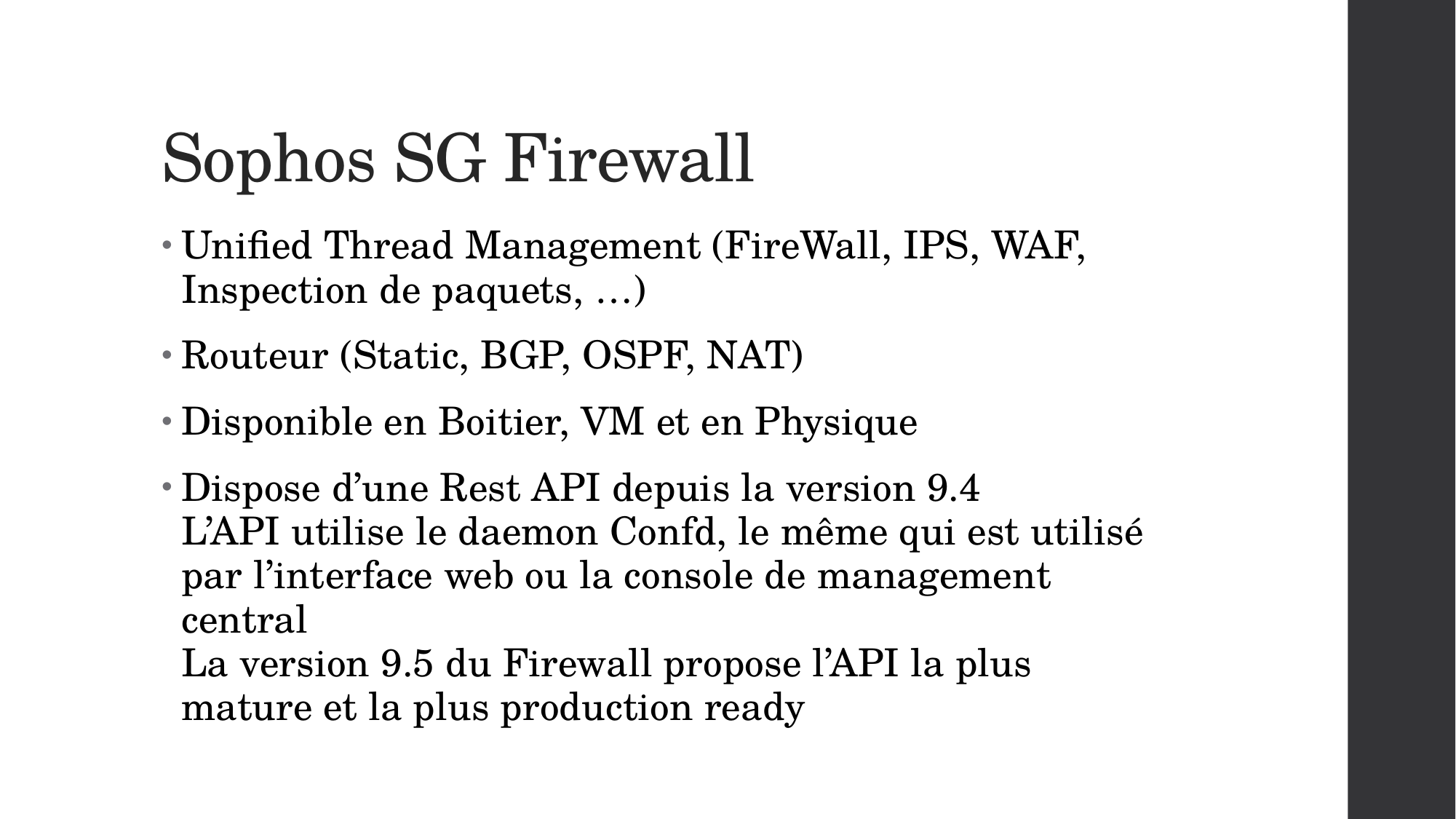

# Sophos SG Firewall
Unified Thread Management (FireWall, IPS, WAF, Inspection de paquets, …)
Routeur (Static, BGP, OSPF, NAT)
Disponible en Boitier, VM et en Physique
Dispose d’une Rest API depuis la version 9.4
L’API utilise le daemon Confd, le même qui est utilisé par l’interface web ou la console de management central
La version 9.5 du Firewall propose l’API la plus mature et la plus production ready